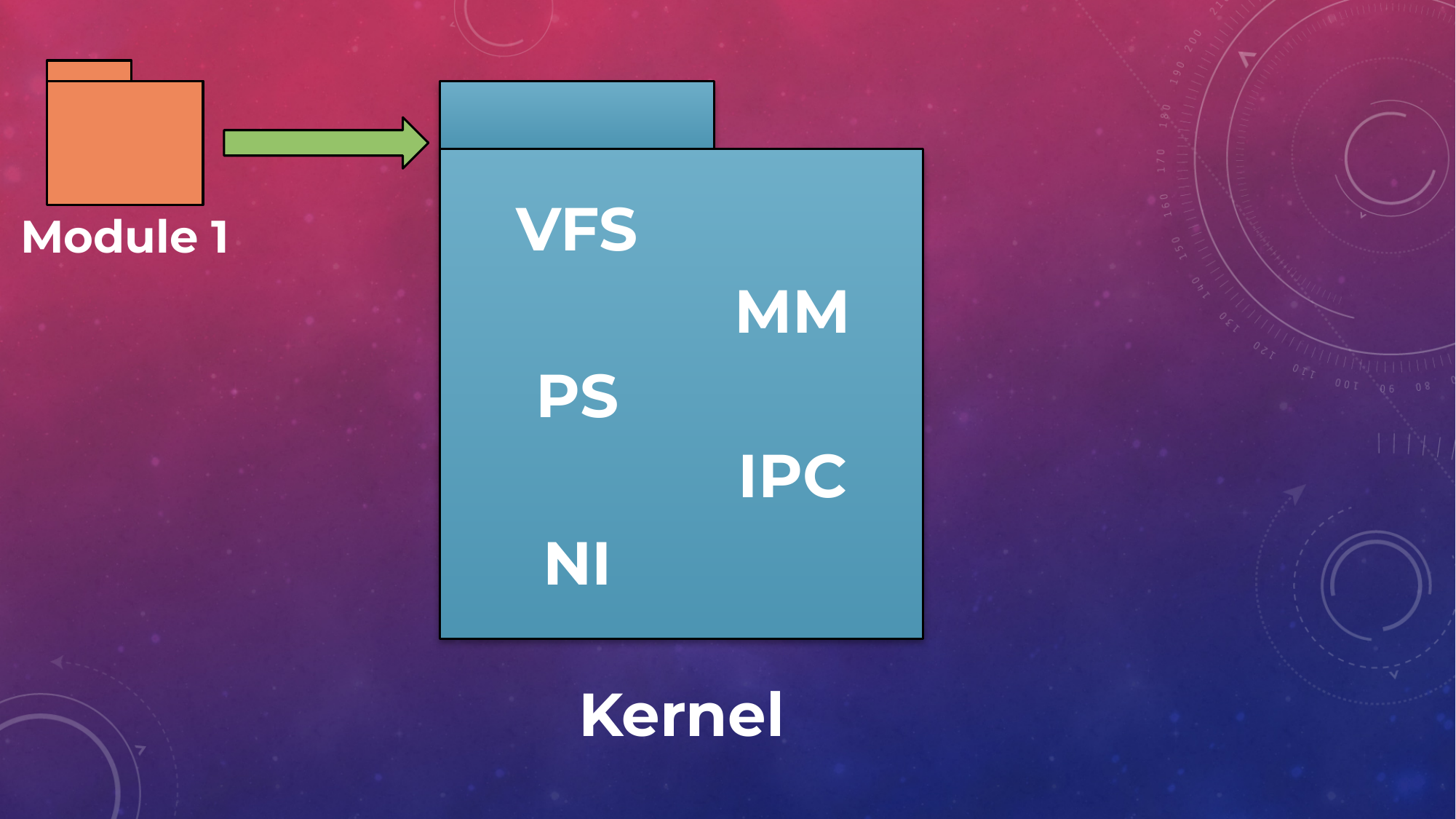

VFS
Module 1
MM
PS
IPC
NI
Kernel